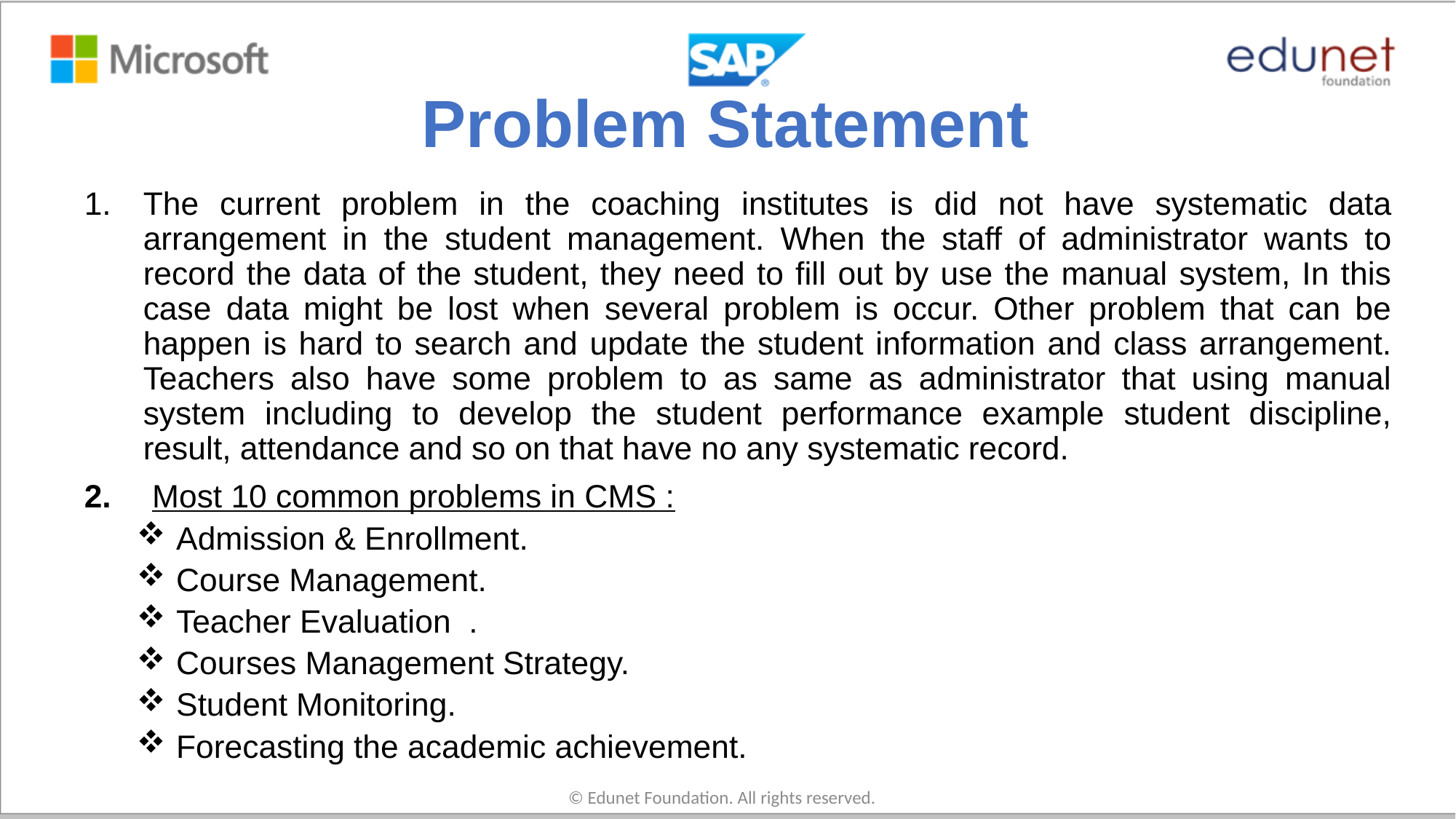

# Problem Statement
The current problem in the coaching institutes is did not have systematic data arrangement in the student management. When the staff of administrator wants to record the data of the student, they need to fill out by use the manual system, In this case data might be lost when several problem is occur. Other problem that can be happen is hard to search and update the student information and class arrangement. Teachers also have some problem to as same as administrator that using manual system including to develop the student performance example student discipline, result, attendance and so on that have no any systematic record.
 Most 10 common problems in CMS :
Admission & Enrollment.
Course Management.
Teacher Evaluation  .
Courses Management Strategy.
Student Monitoring.
Forecasting the academic achievement.

© Edunet Foundation. All rights reserved.